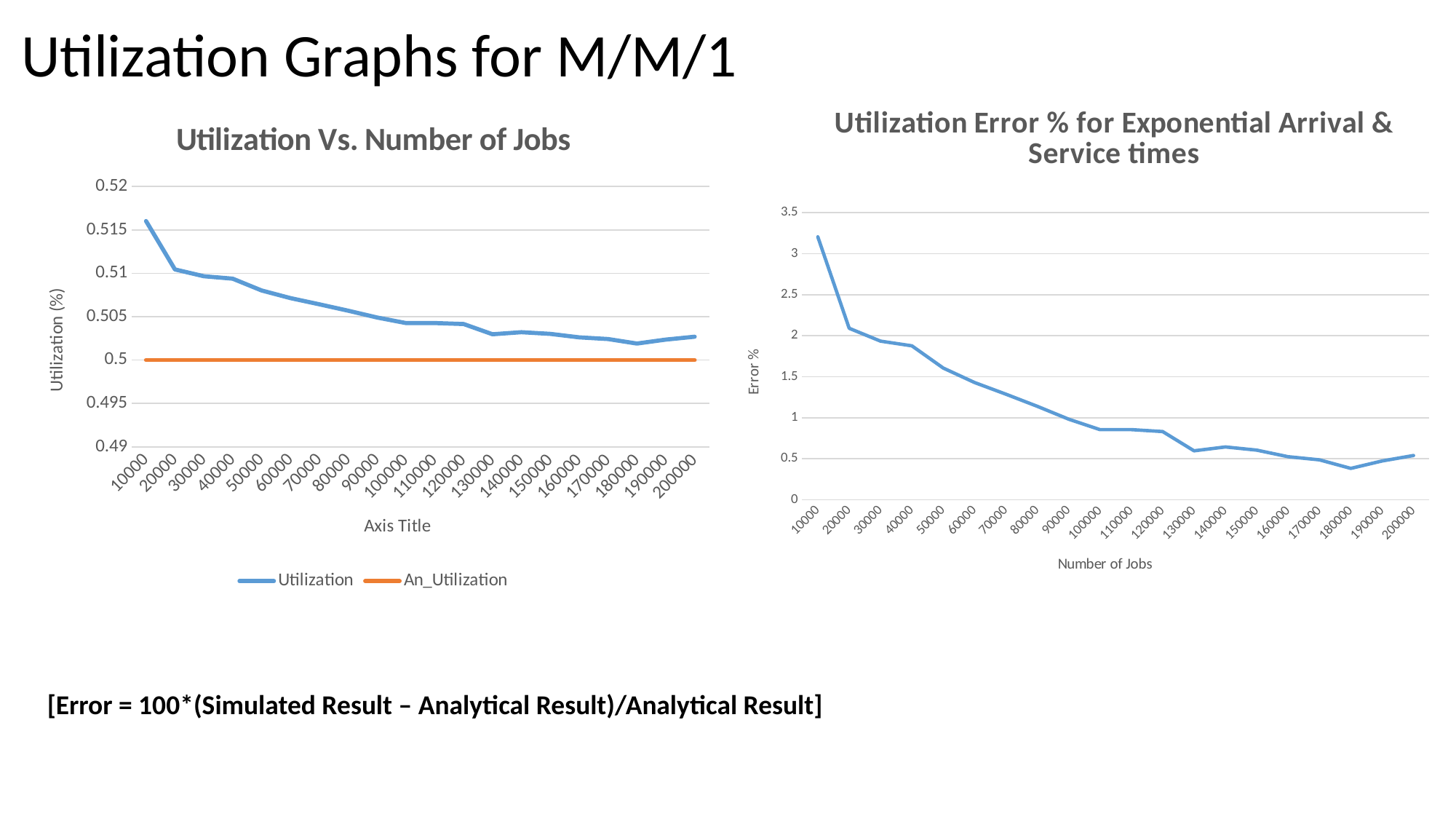

# Utilization Graphs for M/M/1

### Chart: Utilization Error % for Exponential Arrival & Service times

| Category | error u |
|---|---|
| 10000 | 3.20516 |
| 20000 | 2.09044 |
| 30000 | 1.93347 |
| 40000 | 1.87663 |
| 50000 | 1.60509 |
| 60000 | 1.42869 |
| 70000 | 1.28652 |
| 80000 | 1.13888 |
| 90000 | 0.981745 |
| 100000 | 0.854557 |
| 110000 | 0.854344 |
| 120000 | 0.831217 |
| 130000 | 0.59624 |
| 140000 | 0.643372 |
| 150000 | 0.604557 |
| 160000 | 0.524584 |
| 170000 | 0.486276 |
| 180000 | 0.382018 |
| 190000 | 0.472385 |
| 200000 | 0.539014 |

### Chart: Utilization Vs. Number of Jobs

| Category | Utilization | An_Utilization |
|---|---|---|
| 10000 | 0.516026 | 0.5 |
| 20000 | 0.510452 | 0.5 |
| 30000 | 0.509667 | 0.5 |
| 40000 | 0.509383 | 0.5 |
| 50000 | 0.508025 | 0.5 |
| 60000 | 0.507143 | 0.5 |
| 70000 | 0.506433 | 0.5 |
| 80000 | 0.505694 | 0.5 |
| 90000 | 0.504909 | 0.5 |
| 100000 | 0.504273 | 0.5 |
| 110000 | 0.504272 | 0.5 |
| 120000 | 0.504156 | 0.5 |
| 130000 | 0.502981 | 0.5 |
| 140000 | 0.503217 | 0.5 |
| 150000 | 0.503023 | 0.5 |
| 160000 | 0.502623 | 0.5 |
| 170000 | 0.502431 | 0.5 |
| 180000 | 0.50191 | 0.5 |
| 190000 | 0.502362 | 0.5 |
| 200000 | 0.502695 | 0.5 |
[Error = 100*(Simulated Result – Analytical Result)/Analytical Result]